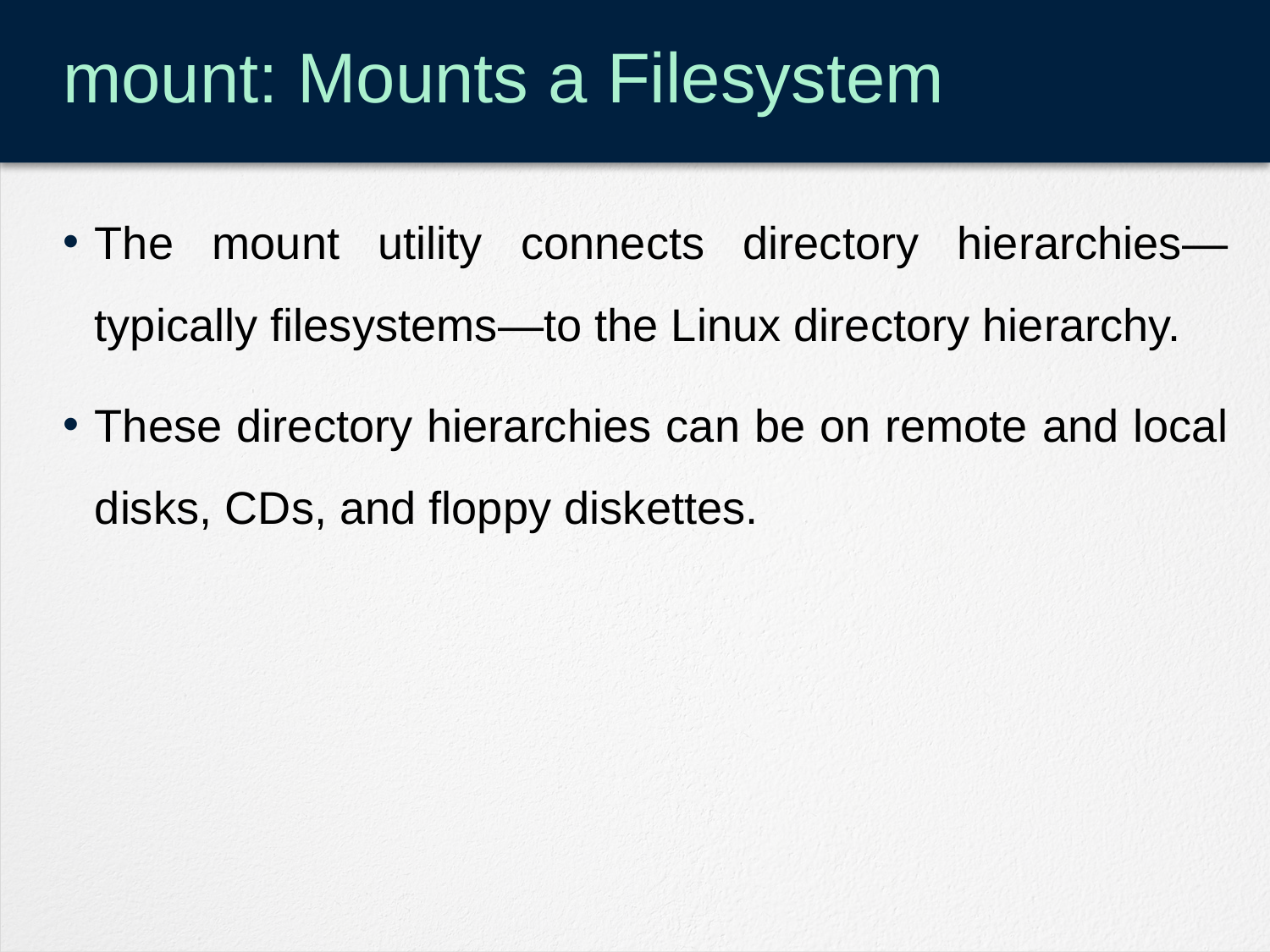

# mount: Mounts a Filesystem
The mount utility connects directory hierarchies—typically filesystems—to the Linux directory hierarchy.
These directory hierarchies can be on remote and local disks, CDs, and floppy diskettes.